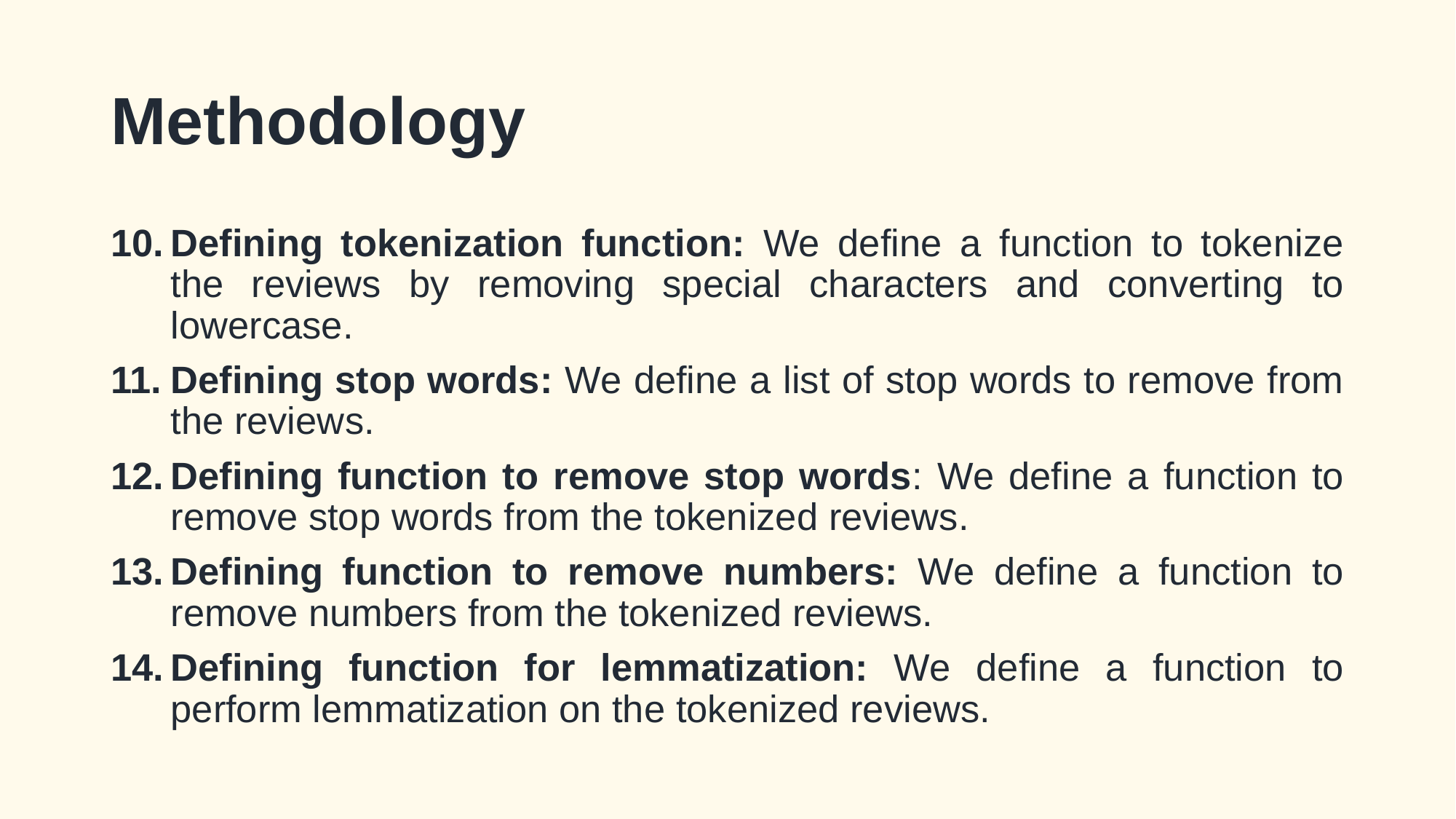

# Methodology
Defining tokenization function: We define a function to tokenize the reviews by removing special characters and converting to lowercase.
Defining stop words: We define a list of stop words to remove from the reviews.
Defining function to remove stop words: We define a function to remove stop words from the tokenized reviews.
Defining function to remove numbers: We define a function to remove numbers from the tokenized reviews.
Defining function for lemmatization: We define a function to perform lemmatization on the tokenized reviews.